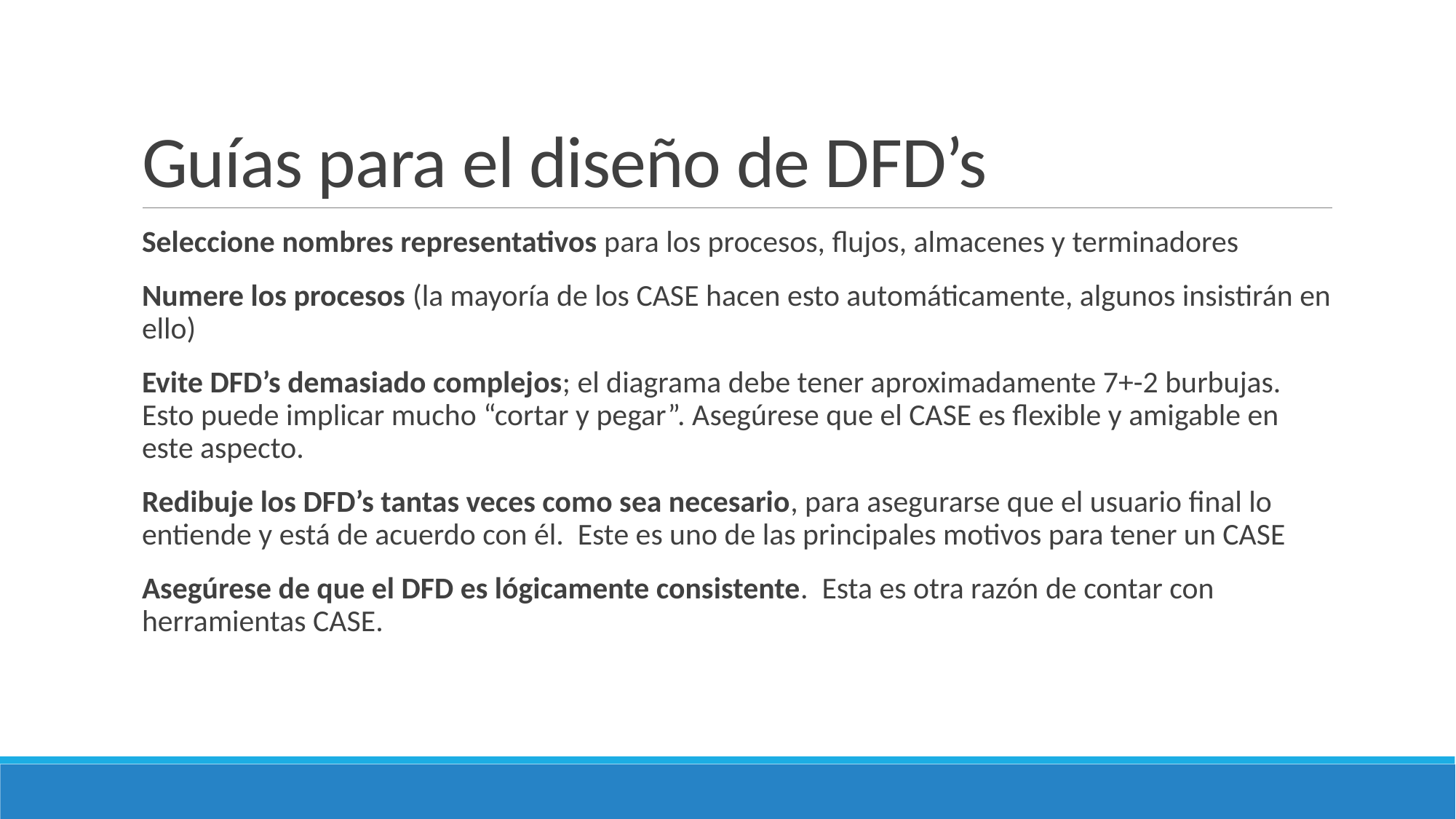

# Guías para el diseño de DFD’s
Seleccione nombres representativos para los procesos, flujos, almacenes y terminadores
Numere los procesos (la mayoría de los CASE hacen esto automáticamente, algunos insistirán en ello)
Evite DFD’s demasiado complejos; el diagrama debe tener aproximadamente 7+-2 burbujas.  Esto puede implicar mucho “cortar y pegar”. Asegúrese que el CASE es flexible y amigable en este aspecto.
Redibuje los DFD’s tantas veces como sea necesario, para asegurarse que el usuario final lo entiende y está de acuerdo con él.  Este es uno de las principales motivos para tener un CASE
Asegúrese de que el DFD es lógicamente consistente.  Esta es otra razón de contar con herramientas CASE.